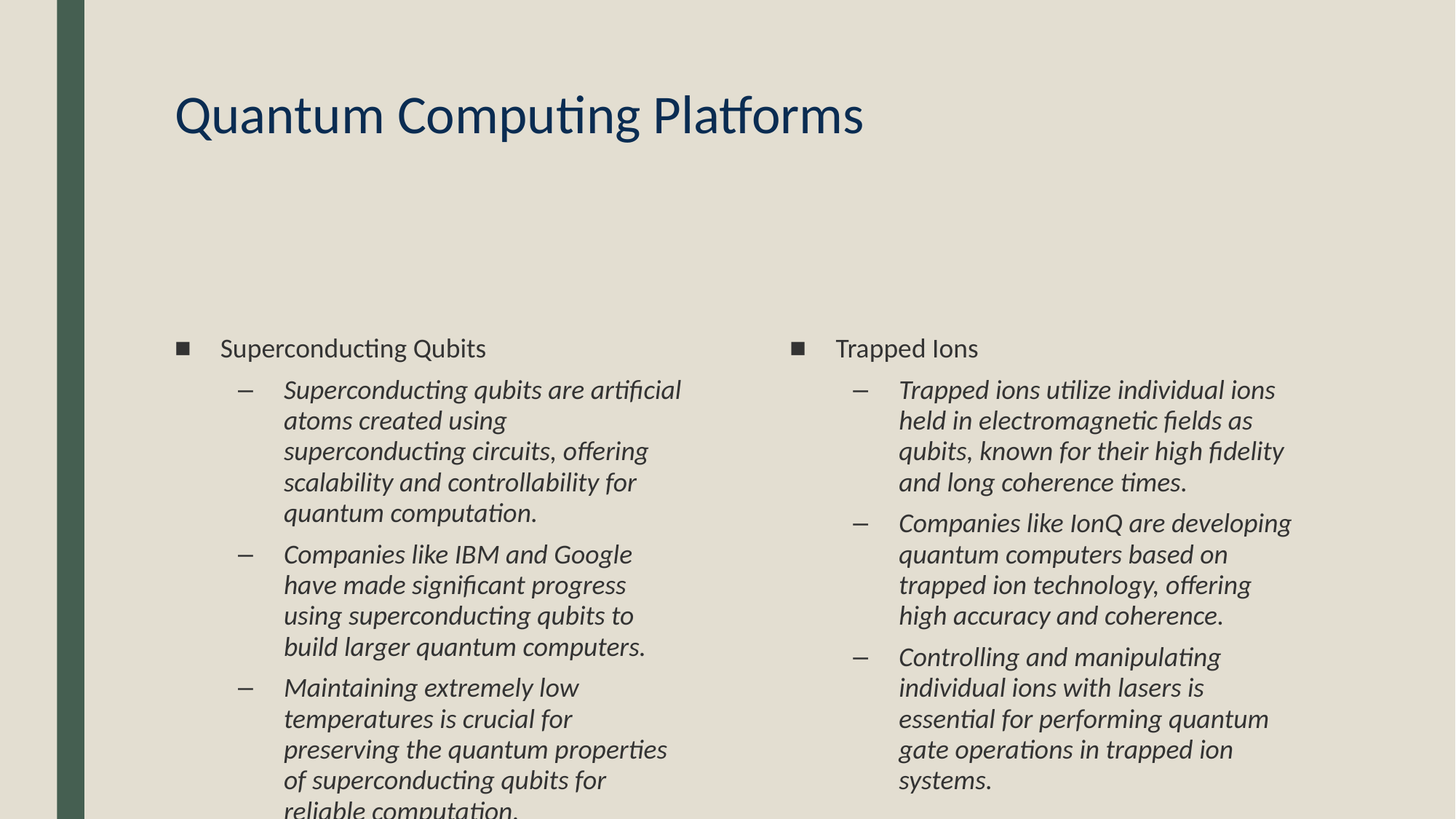

# Quantum Computing Platforms

Superconducting Qubits
Superconducting qubits are artificial atoms created using superconducting circuits, offering scalability and controllability for quantum computation.
Companies like IBM and Google have made significant progress using superconducting qubits to build larger quantum computers.
Maintaining extremely low temperatures is crucial for preserving the quantum properties of superconducting qubits for reliable computation.

Trapped Ions
Trapped ions utilize individual ions held in electromagnetic fields as qubits, known for their high fidelity and long coherence times.
Companies like IonQ are developing quantum computers based on trapped ion technology, offering high accuracy and coherence.
Controlling and manipulating individual ions with lasers is essential for performing quantum gate operations in trapped ion systems.